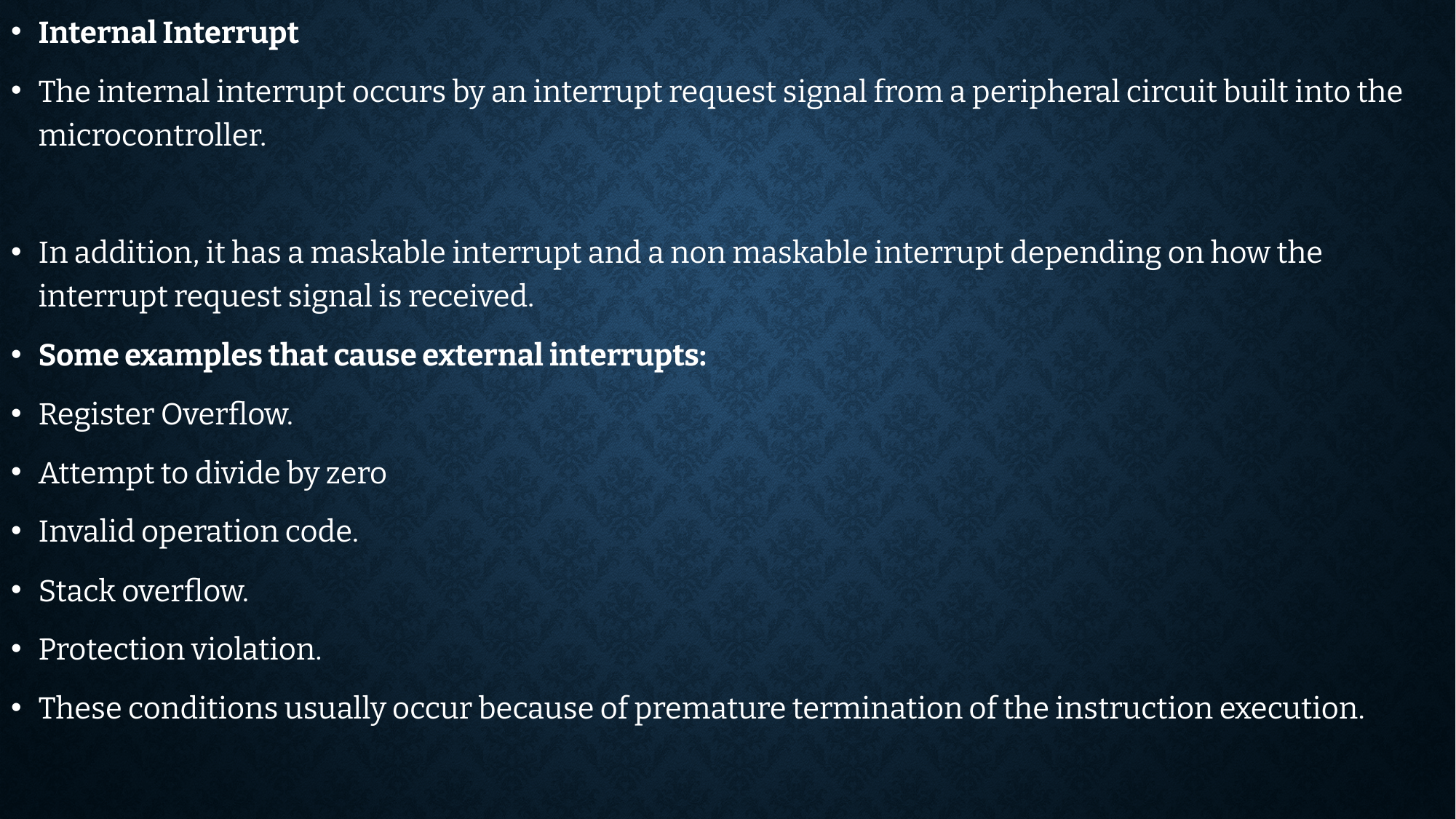

Internal Interrupt
The internal interrupt occurs by an interrupt request signal from a peripheral circuit built into the microcontroller.

In addition, it has a maskable interrupt and a non maskable interrupt depending on how the interrupt request signal is received.
Some examples that cause external interrupts:
Register Overflow.
Attempt to divide by zero
Invalid operation code.
Stack overflow.
Protection violation.
These conditions usually occur because of premature termination of the instruction execution.